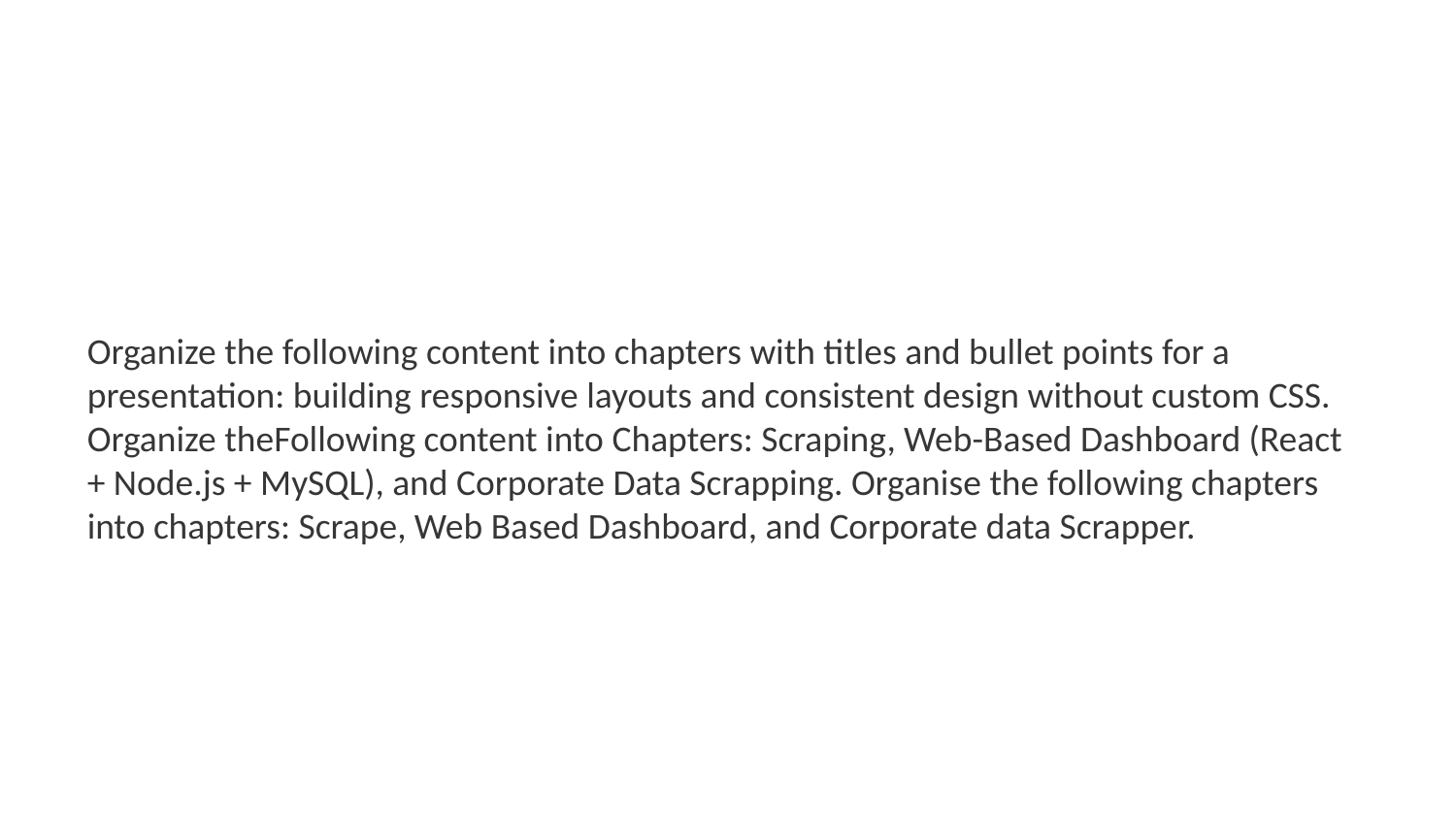

Organize the following content into chapters with titles and bullet points for a presentation: building responsive layouts and consistent design without custom CSS. Organize theFollowing content into Chapters: Scraping, Web-Based Dashboard (React + Node.js + MySQL), and Corporate Data Scrapping. Organise the following chapters into chapters: Scrape, Web Based Dashboard, and Corporate data Scrapper.